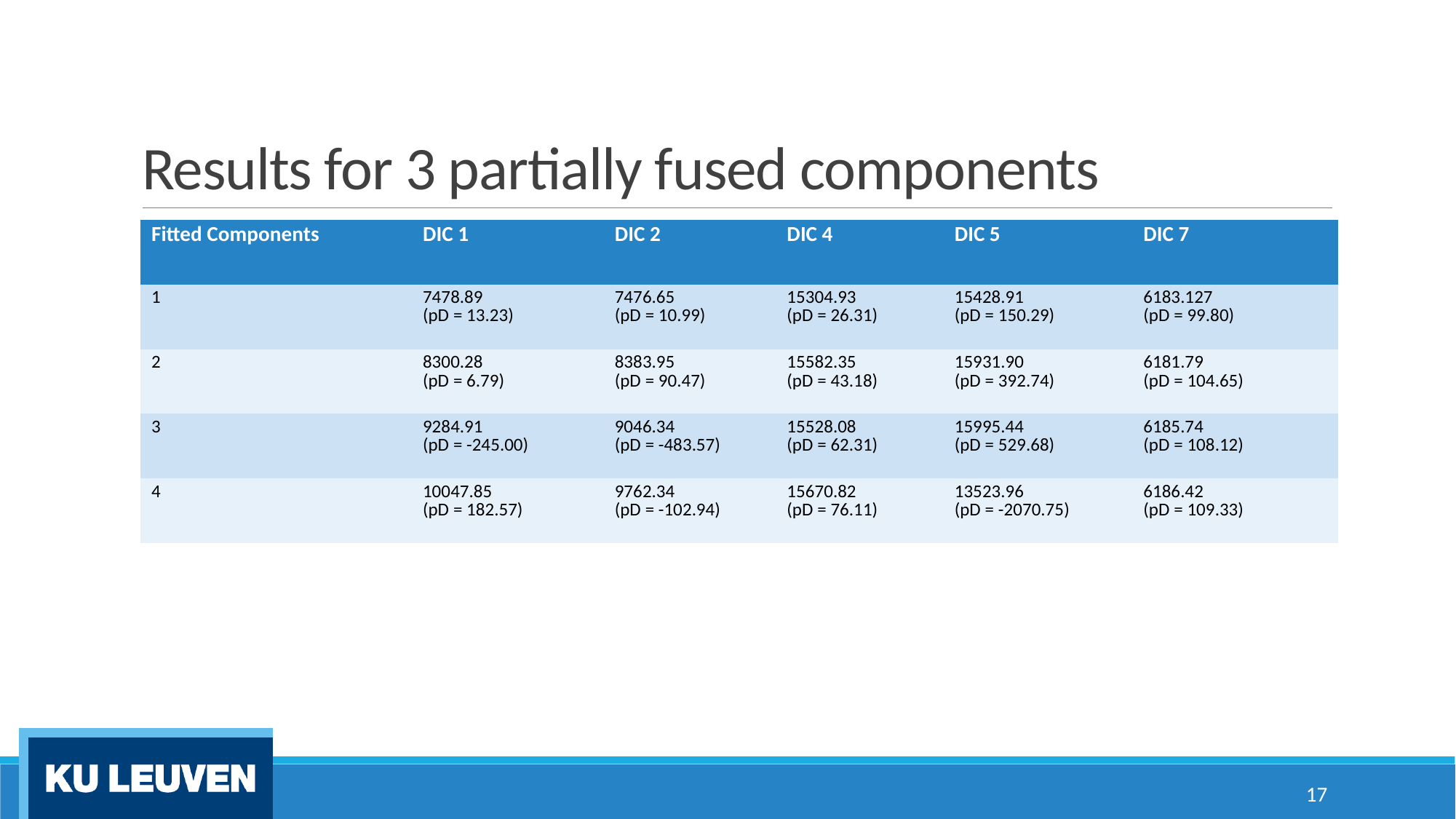

# Results for 3 partially fused components
| Fitted Components | DIC 1 | DIC 2 | DIC 4 | DIC 5 | DIC 7 |
| --- | --- | --- | --- | --- | --- |
| 1 | 7478.89 (pD = 13.23) | 7476.65 (pD = 10.99) | 15304.93 (pD = 26.31) | 15428.91 (pD = 150.29) | 6183.127 (pD = 99.80) |
| 2 | 8300.28 (pD = 6.79) | 8383.95 (pD = 90.47) | 15582.35 (pD = 43.18) | 15931.90 (pD = 392.74) | 6181.79 (pD = 104.65) |
| 3 | 9284.91 (pD = -245.00) | 9046.34 (pD = -483.57) | 15528.08 (pD = 62.31) | 15995.44 (pD = 529.68) | 6185.74 (pD = 108.12) |
| 4 | 10047.85 (pD = 182.57) | 9762.34 (pD = -102.94) | 15670.82 (pD = 76.11) | 13523.96 (pD = -2070.75) | 6186.42 (pD = 109.33) |
17